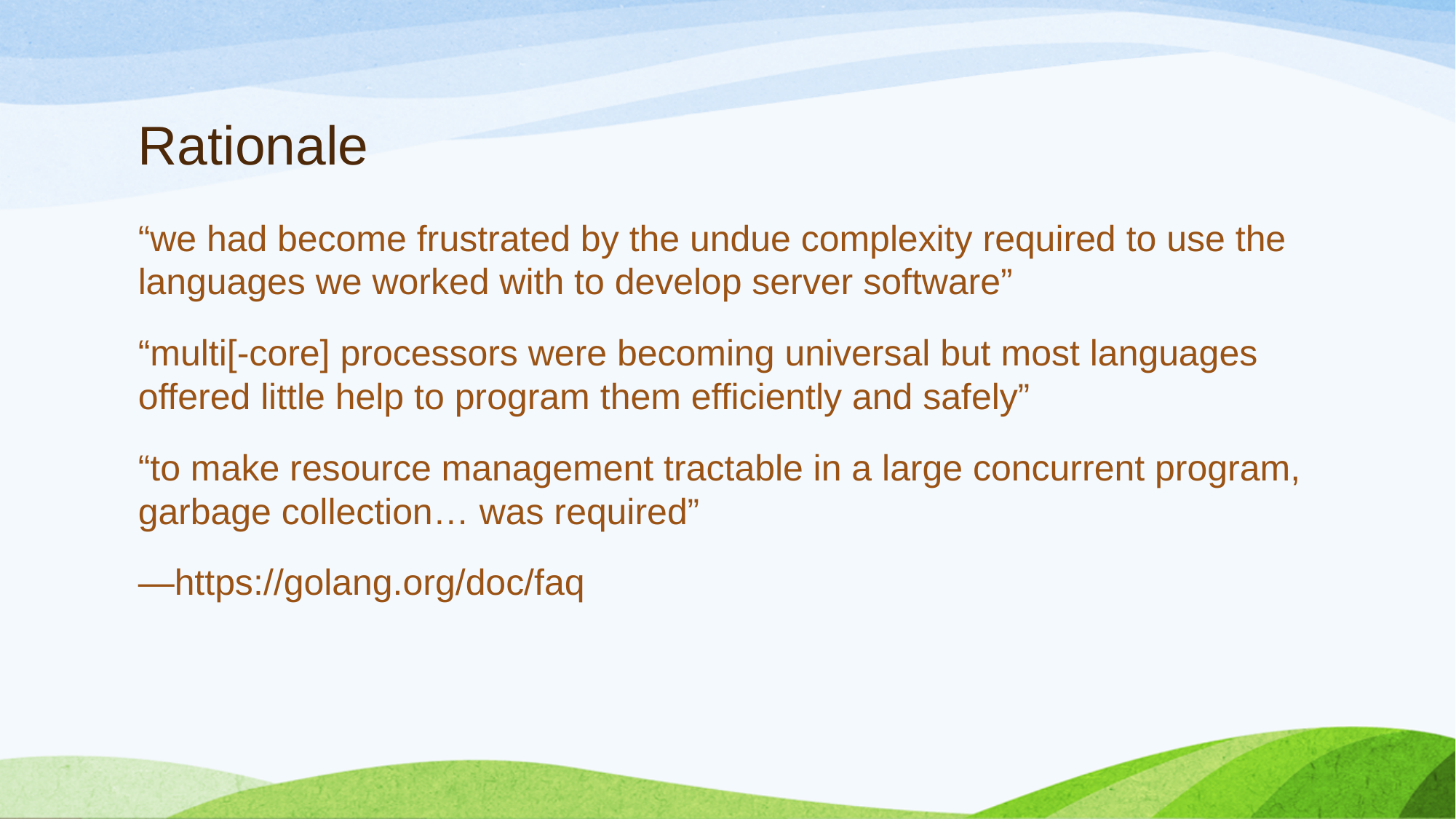

# Rationale
“we had become frustrated by the undue complexity required to use the languages we worked with to develop server software”
“multi[-core] processors were becoming universal but most languages offered little help to program them efficiently and safely”
“to make resource management tractable in a large concurrent program, garbage collection… was required”
—https://golang.org/doc/faq